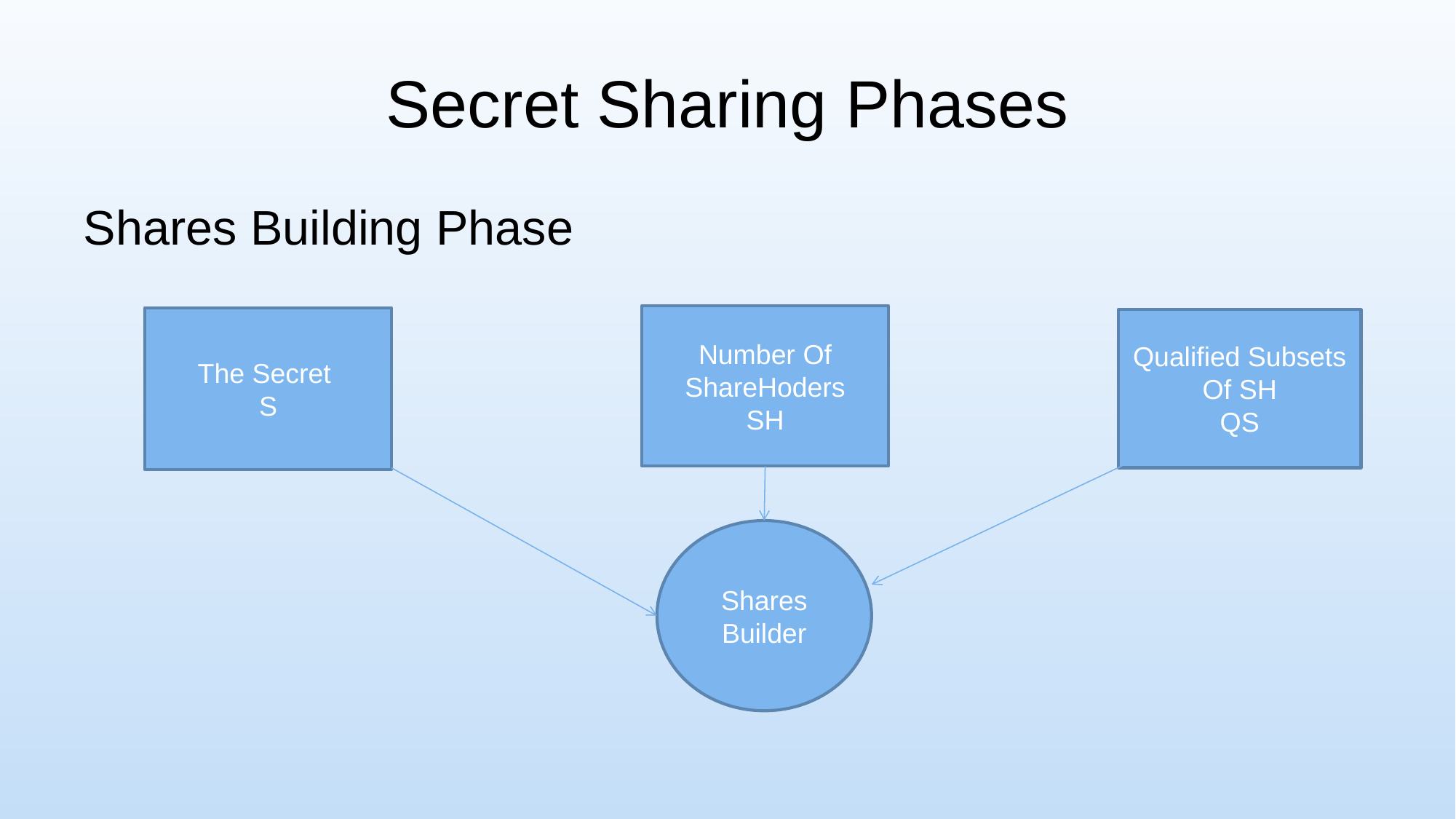

# Secret Sharing Phases
Shares Building Phase

Number Of ShareHoders
SH
The Secret
S
Qualified Subsets Of SH
QS
Shares Builder